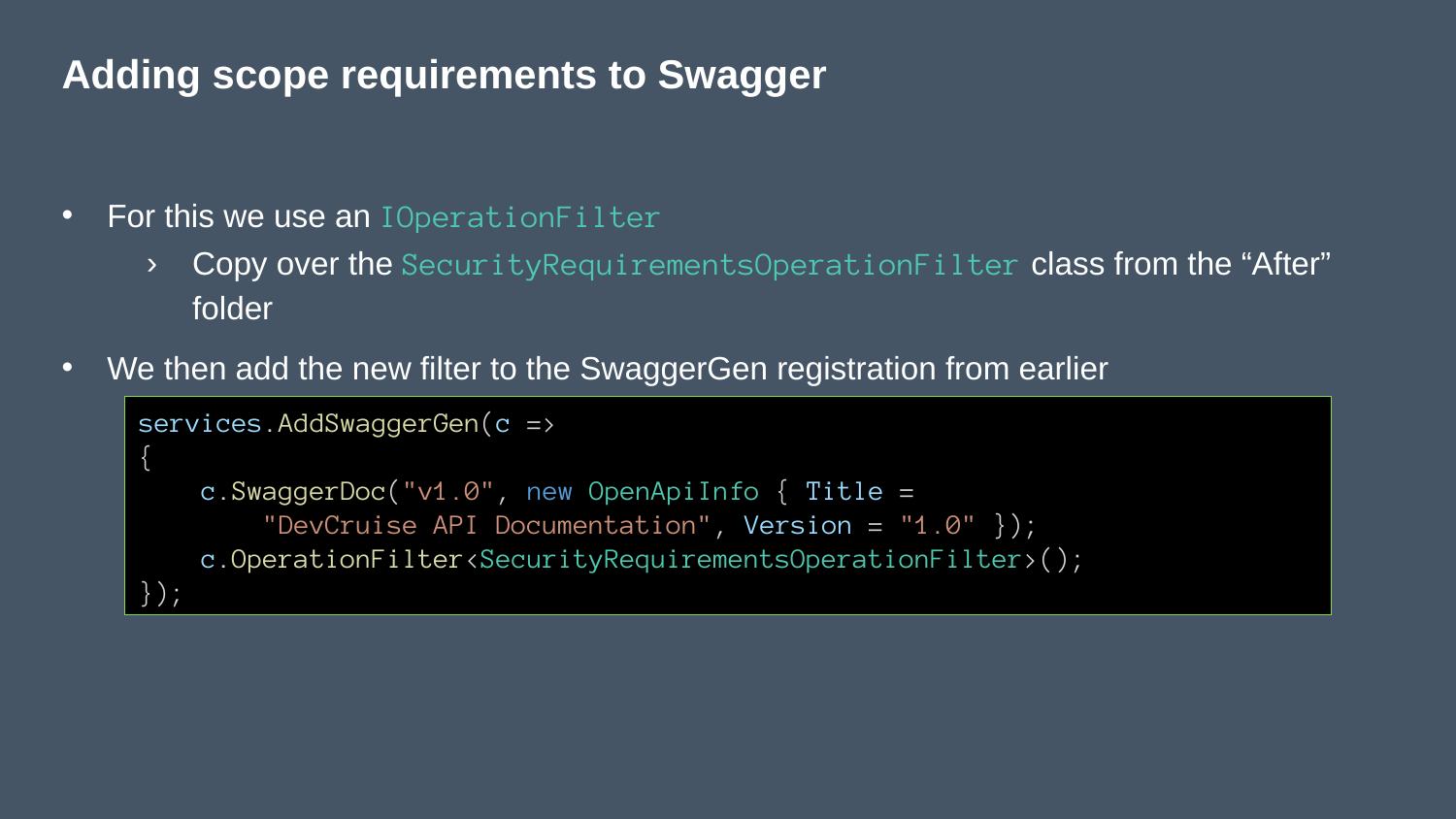

# Adding scope requirements to Swagger
For this we use an IOperationFilter
Copy over the SecurityRequirementsOperationFilter class from the “After” folder
We then add the new filter to the SwaggerGen registration from earlier

services.AddSwaggerGen(c =>
{
    c.SwaggerDoc("v1.0", new OpenApiInfo { Title =
        "DevCruise API Documentation", Version = "1.0" });
    c.OperationFilter<SecurityRequirementsOperationFilter>();
});